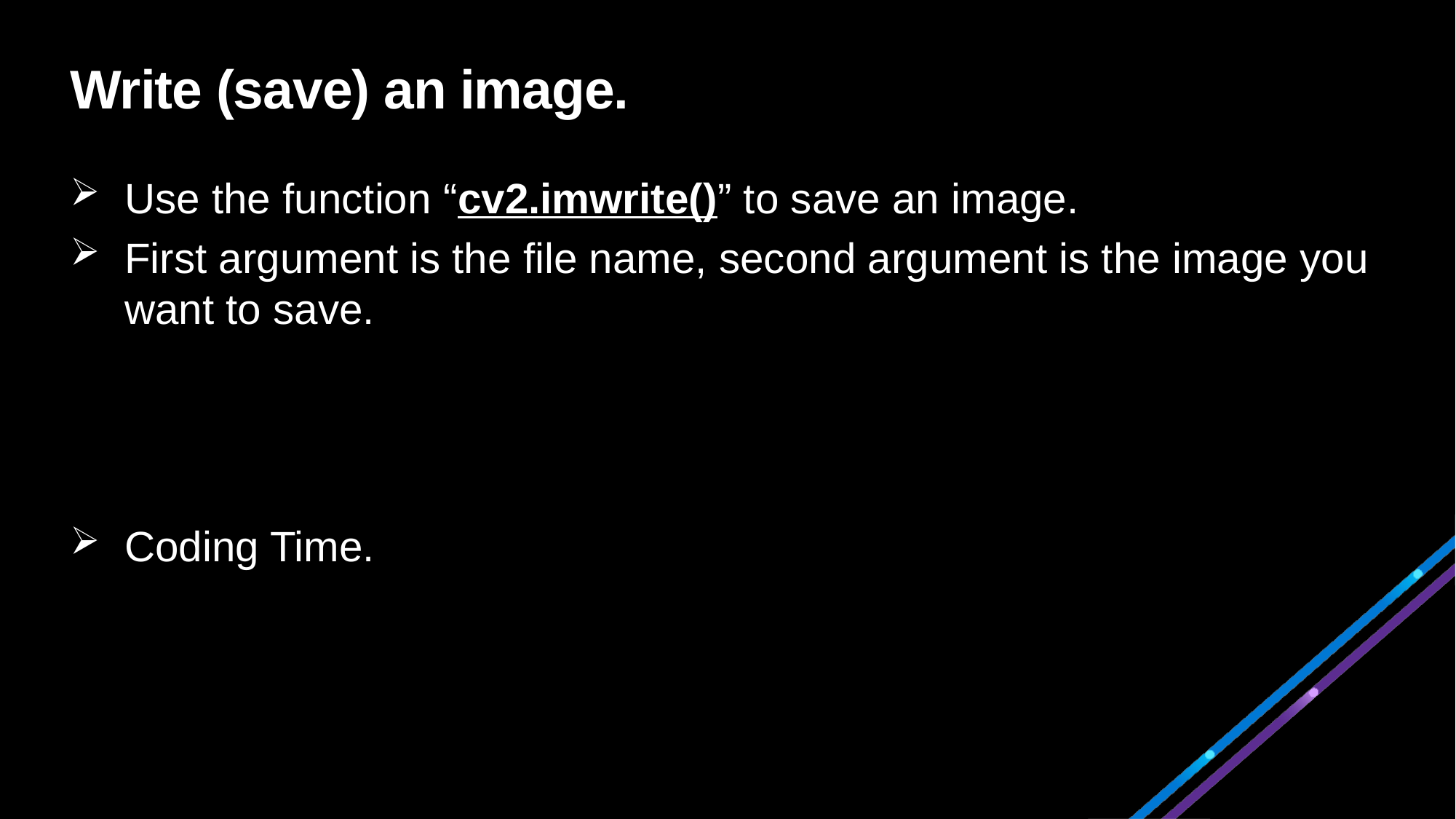

# Write (save) an image.
Use the function “cv2.imwrite()” to save an image.
First argument is the file name, second argument is the image you want to save.

Coding Time.